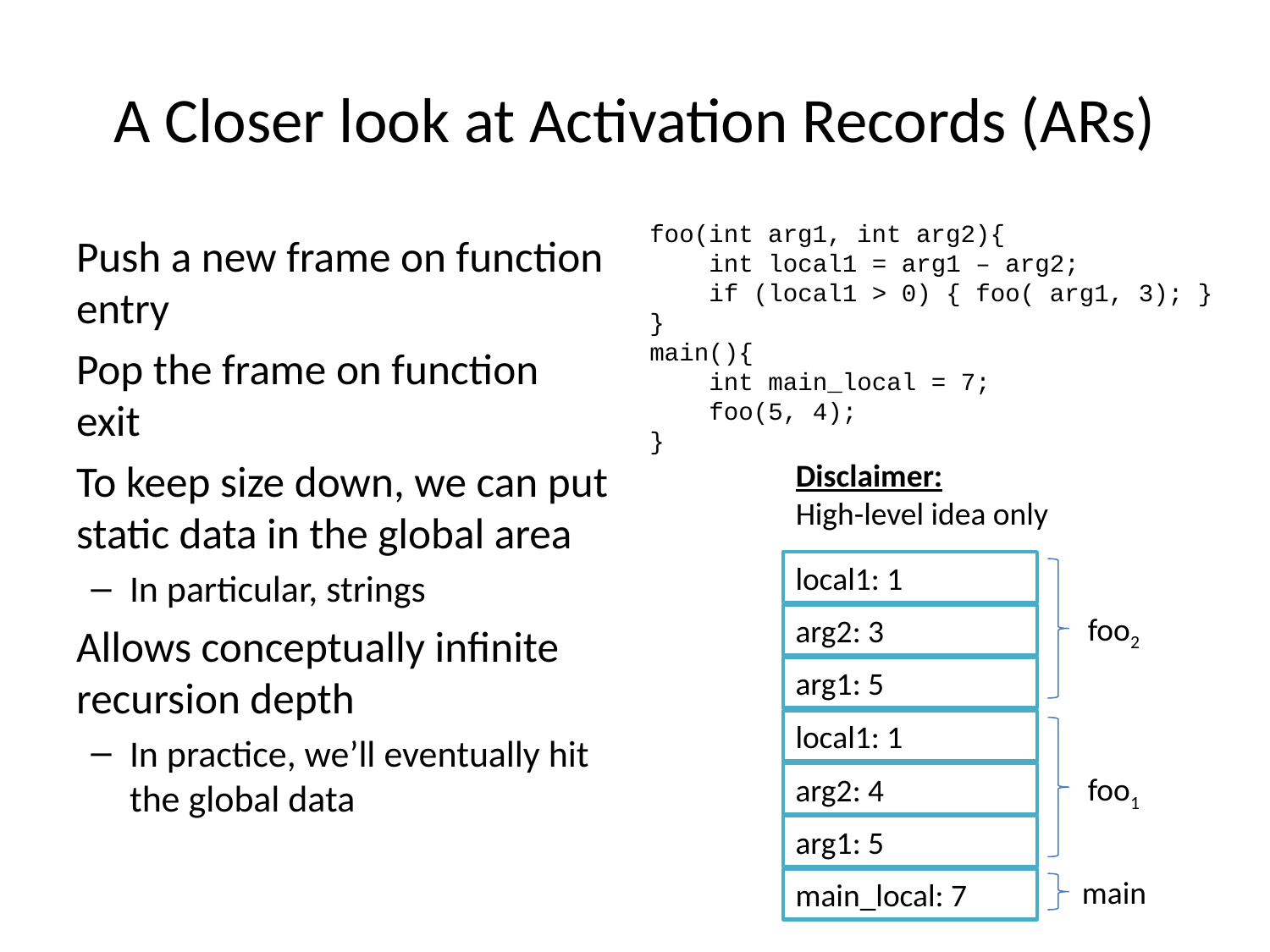

# A Closer look at Activation Records (ARs)
foo(int arg1, int arg2){
    int local1 = arg1 – arg2;
    if (local1 > 0) { foo( arg1, 3); }
}
main(){
    int main_local = 7;
    foo(5, 4);
}
Push a new frame on function entry
Pop the frame on function exit
To keep size down, we can put static data in the global area
In particular, strings
Allows conceptually infinite recursion depth
In practice, we’ll eventually hit the global data
Disclaimer:
High-level idea only
local1: 1

foo2
arg2: 3
arg1: 5
local1: 1

foo1
arg2: 4
arg1: 5
main
main_local: 7